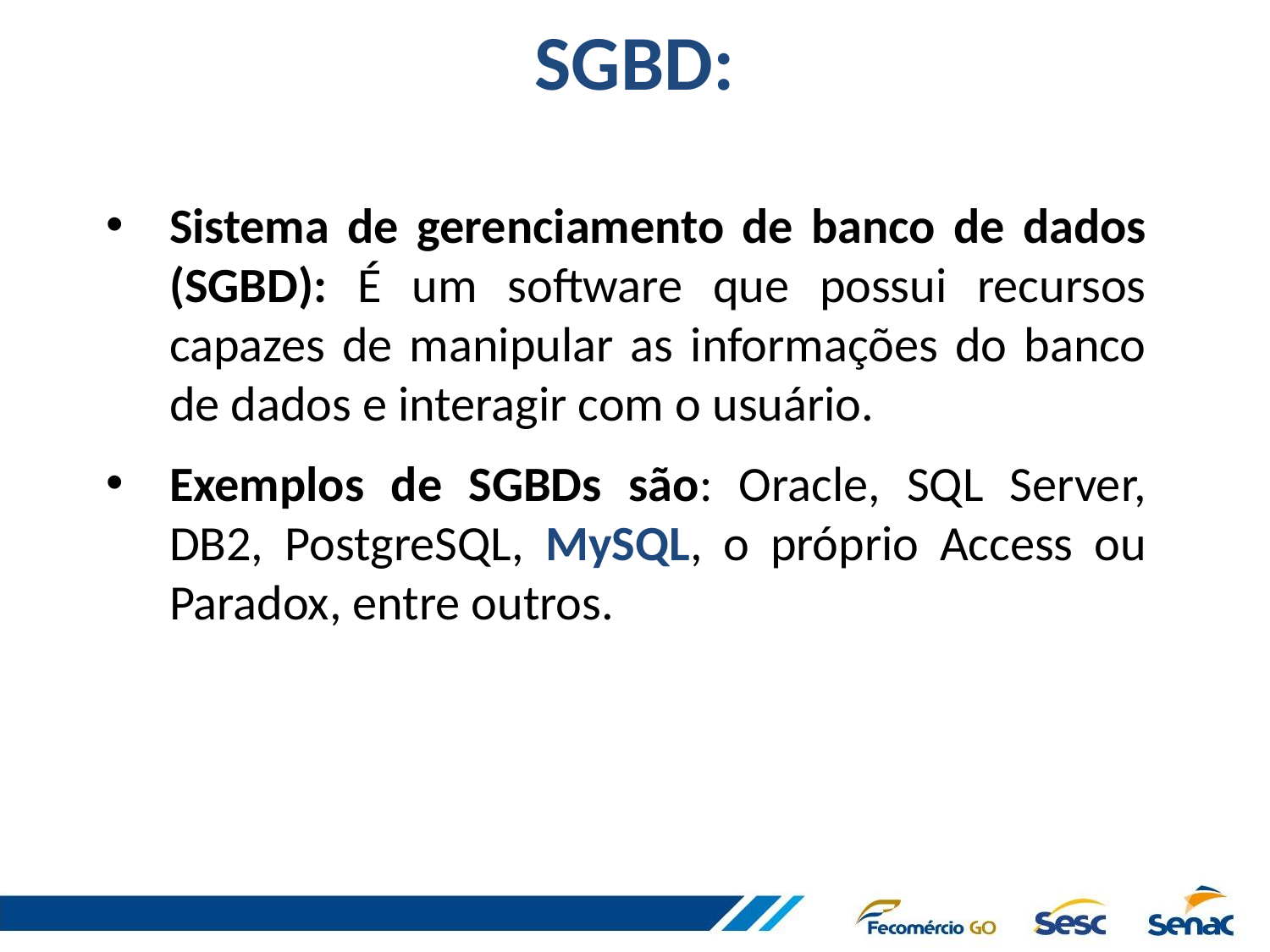

# SGBD:
Sistema de gerenciamento de banco de dados (SGBD): É um software que possui recursos capazes de manipular as informações do banco de dados e interagir com o usuário.
Exemplos de SGBDs são: Oracle, SQL Server, DB2, PostgreSQL, MySQL, o próprio Access ou Paradox, entre outros.